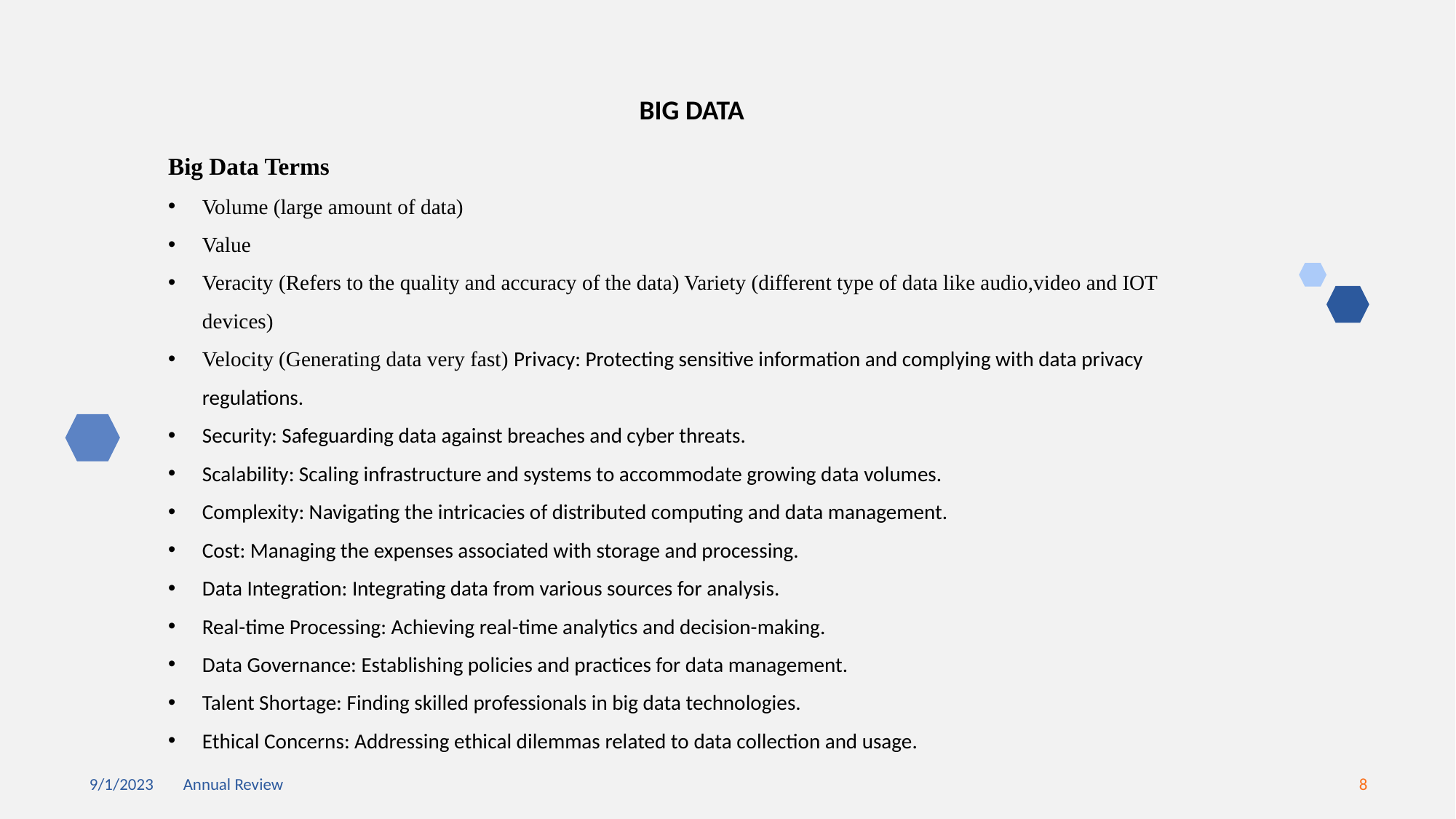

BIG DATA
Big Data Terms
Volume (large amount of data)
Value
Veracity (Refers to the quality and accuracy of the data) Variety (different type of data like audio,video and IOT devices)
Velocity (Generating data very fast) Privacy: Protecting sensitive information and complying with data privacy regulations.
Security: Safeguarding data against breaches and cyber threats.
Scalability: Scaling infrastructure and systems to accommodate growing data volumes.
Complexity: Navigating the intricacies of distributed computing and data management.
Cost: Managing the expenses associated with storage and processing.
Data Integration: Integrating data from various sources for analysis.
Real-time Processing: Achieving real-time analytics and decision-making.
Data Governance: Establishing policies and practices for data management.
Talent Shortage: Finding skilled professionals in big data technologies.
Ethical Concerns: Addressing ethical dilemmas related to data collection and usage.